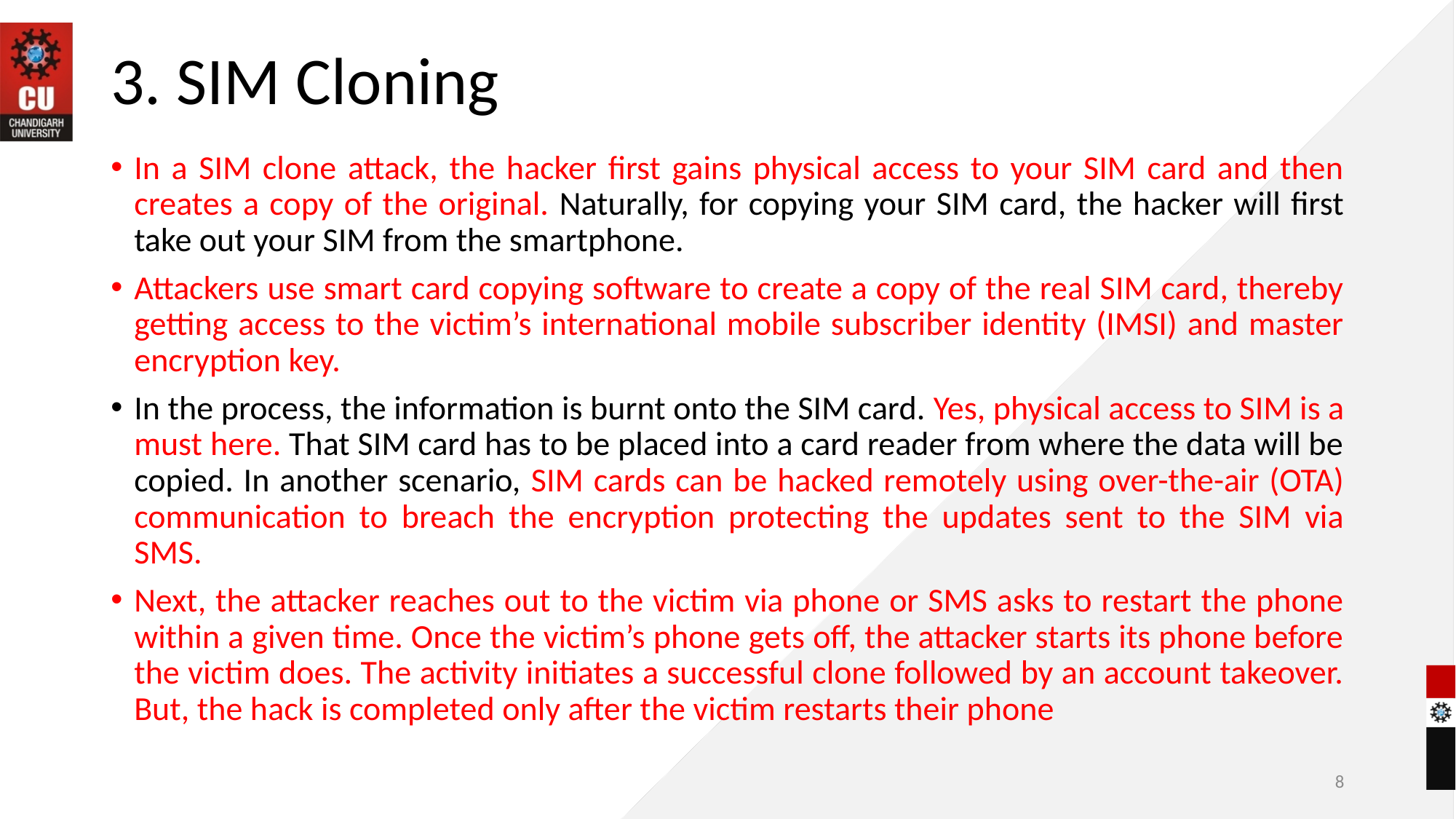

# 3. SIM Cloning
In a SIM clone attack, the hacker first gains physical access to your SIM card and then creates a copy of the original. Naturally, for copying your SIM card, the hacker will first take out your SIM from the smartphone.
Attackers use smart card copying software to create a copy of the real SIM card, thereby getting access to the victim’s international mobile subscriber identity (IMSI) and master encryption key.
In the process, the information is burnt onto the SIM card. Yes, physical access to SIM is a must here. That SIM card has to be placed into a card reader from where the data will be copied. In another scenario, SIM cards can be hacked remotely using over-the-air (OTA) communication to breach the encryption protecting the updates sent to the SIM via SMS.
Next, the attacker reaches out to the victim via phone or SMS asks to restart the phone within a given time. Once the victim’s phone gets off, the attacker starts its phone before the victim does. The activity initiates a successful clone followed by an account takeover. But, the hack is completed only after the victim restarts their phone

8